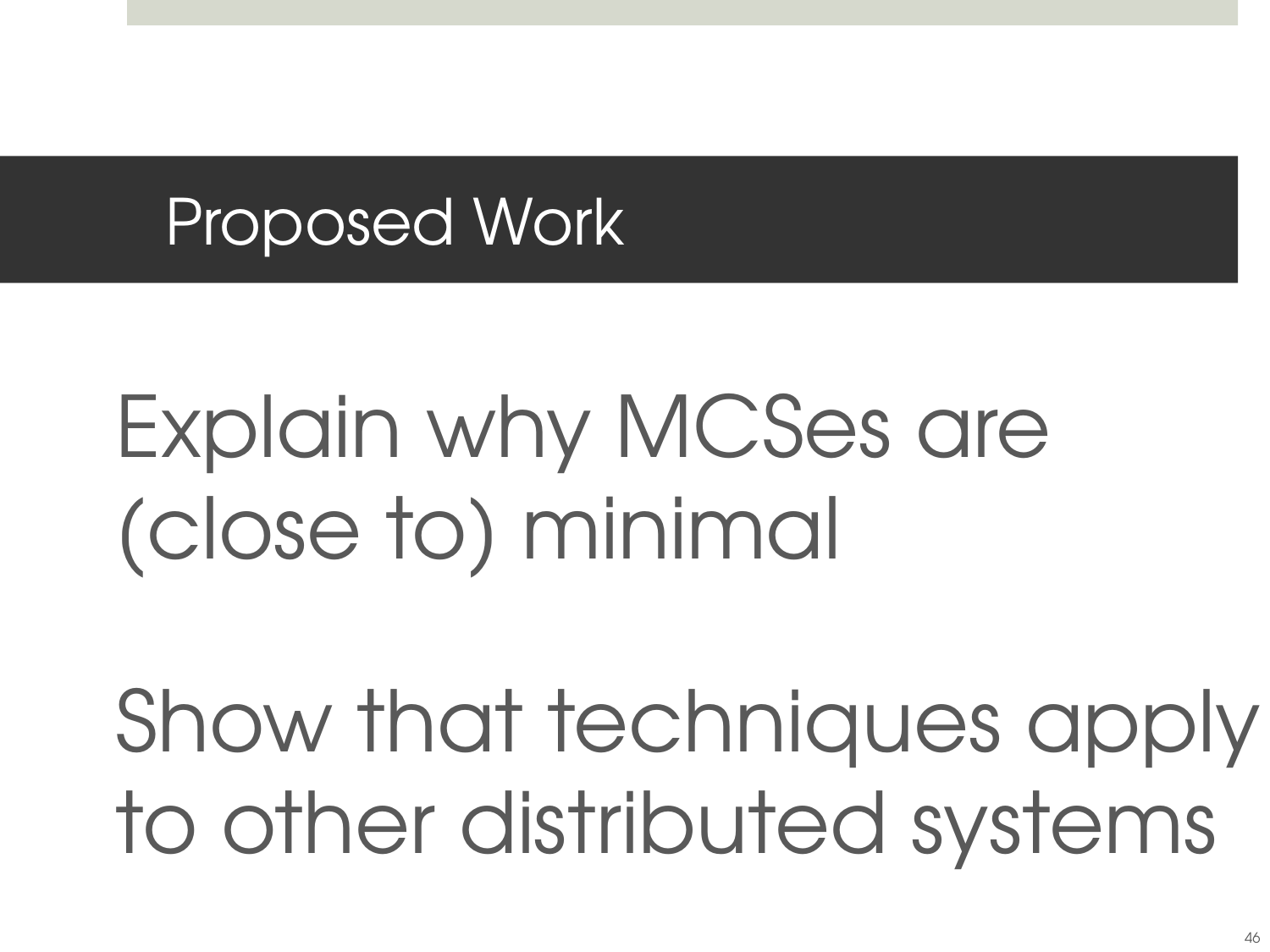

# Proposed Work
Explain why MCSes are (close to) minimal

Show that techniques apply to other distributed systems
46